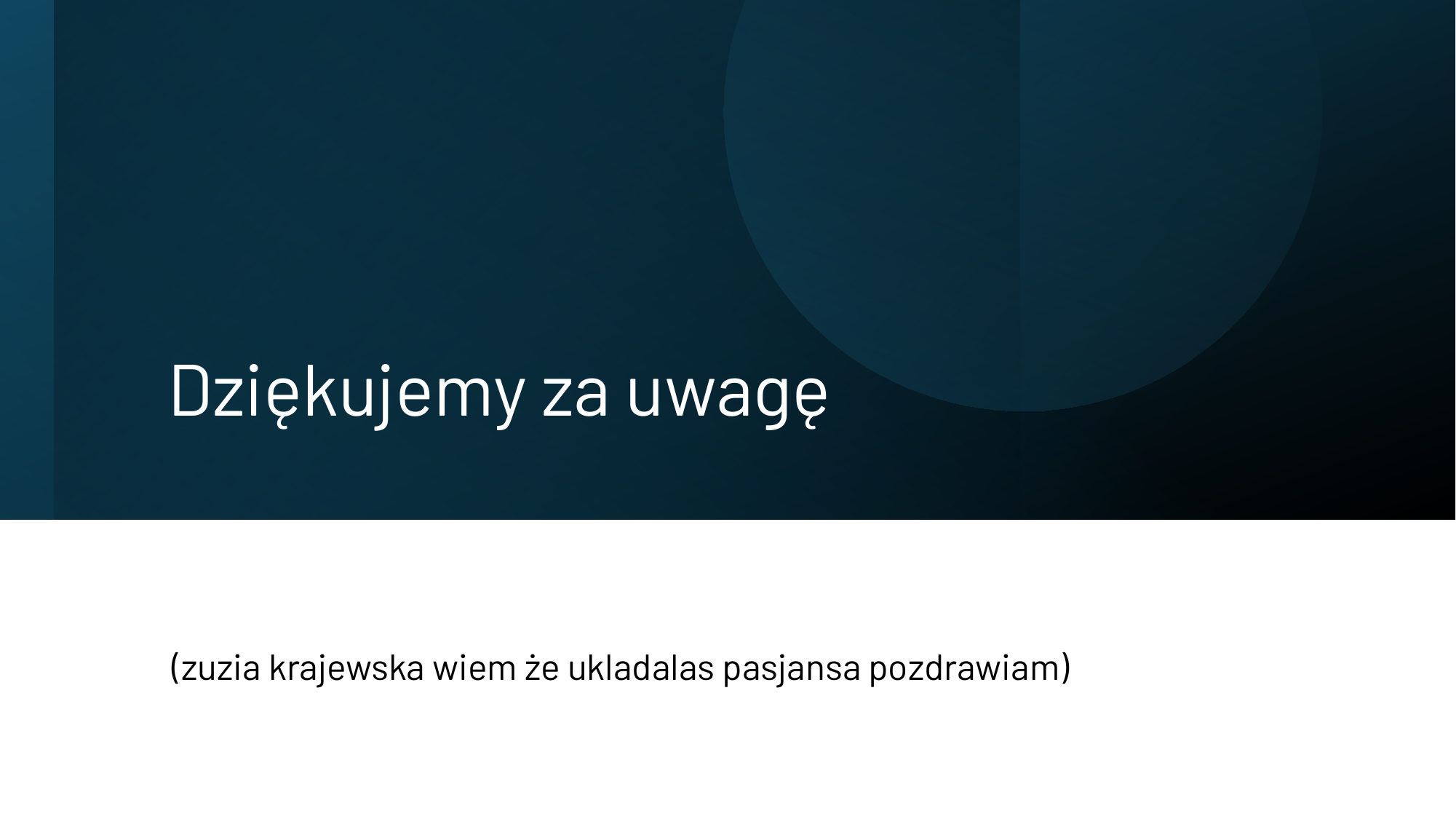

# Dziękujemy za uwagę
(zuzia krajewska wiem że ukladalas pasjansa pozdrawiam)